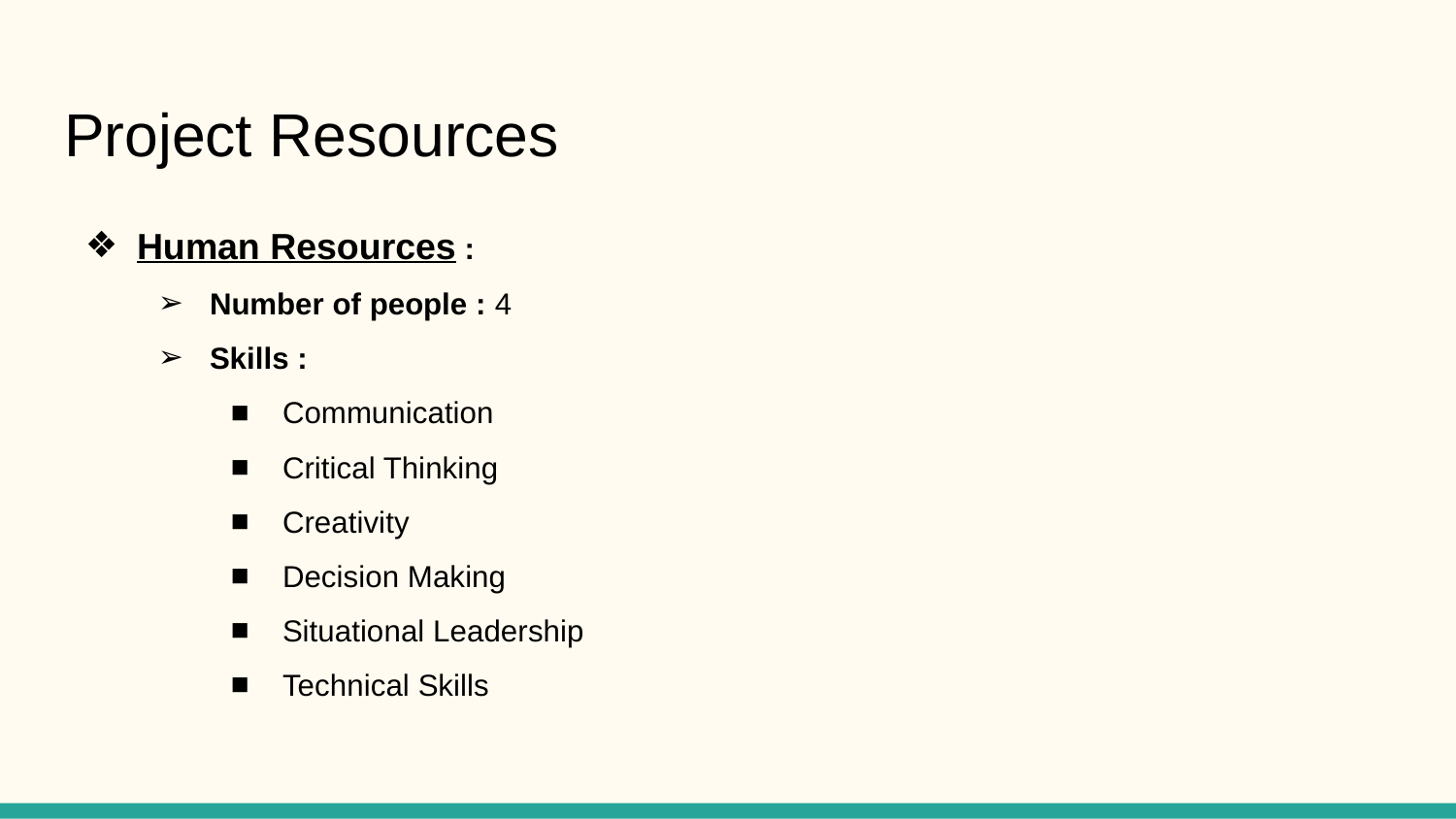

# Project Resources
Human Resources :
Number of people : 4
Skills :
Communication
Critical Thinking
Creativity
Decision Making
Situational Leadership
Technical Skills